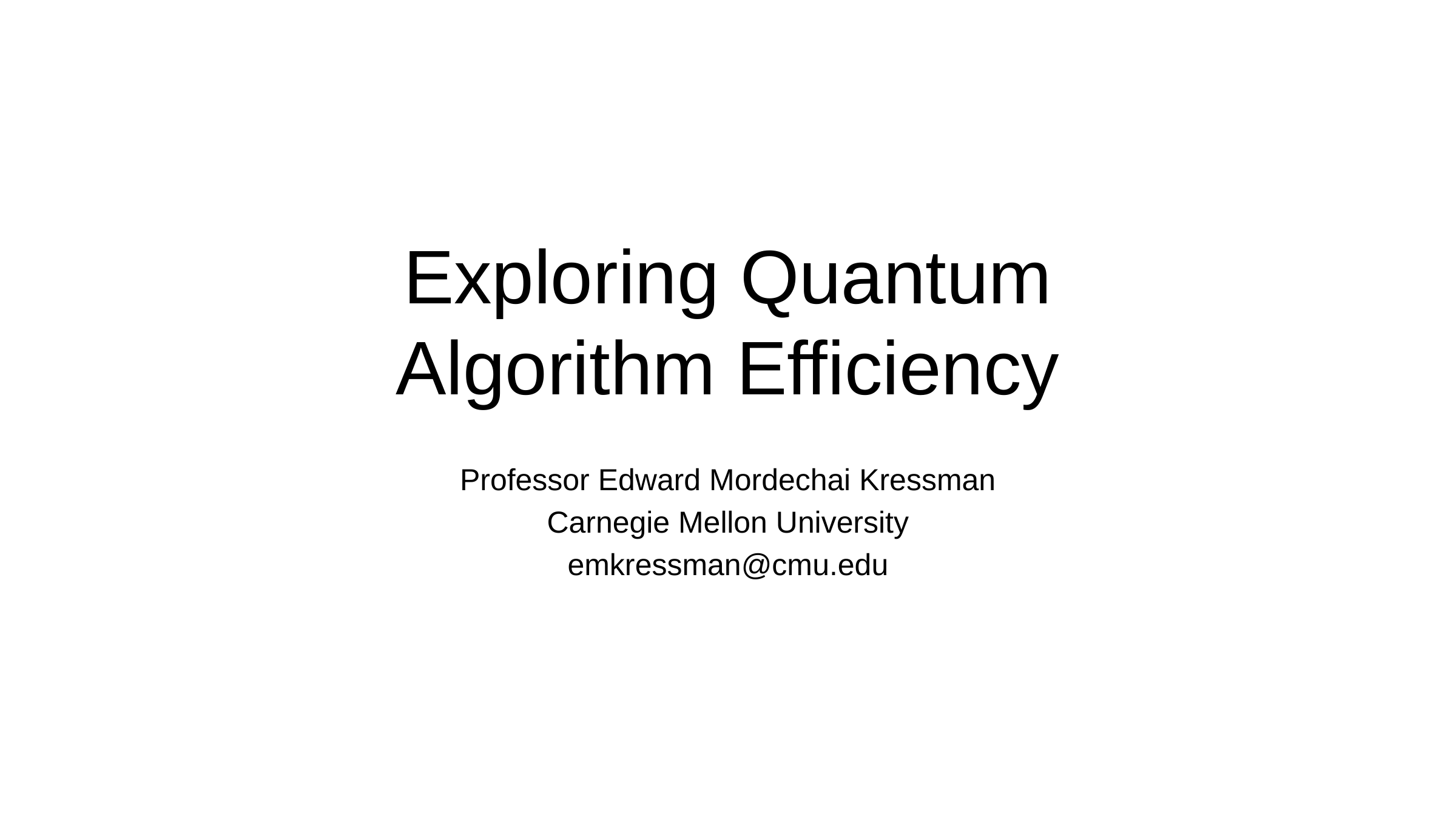

# Exploring Quantum Algorithm Efficiency
Professor Edward Mordechai Kressman
Carnegie Mellon University
emkressman@cmu.edu